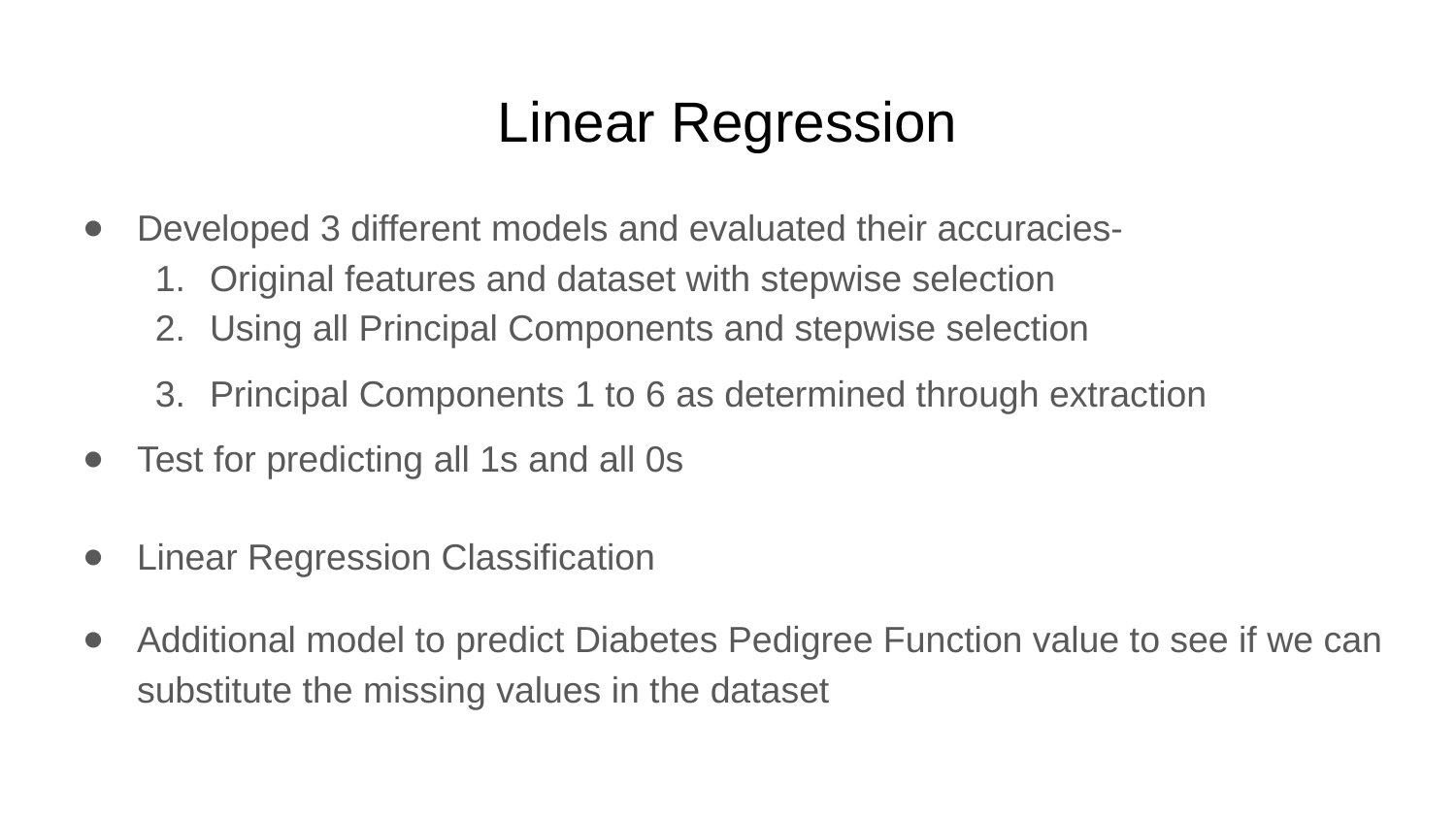

# Linear Regression
Developed 3 different models and evaluated their accuracies-
Original features and dataset with stepwise selection
Using all Principal Components and stepwise selection
Principal Components 1 to 6 as determined through extraction
Test for predicting all 1s and all 0s
Linear Regression Classification
Additional model to predict Diabetes Pedigree Function value to see if we can substitute the missing values in the dataset